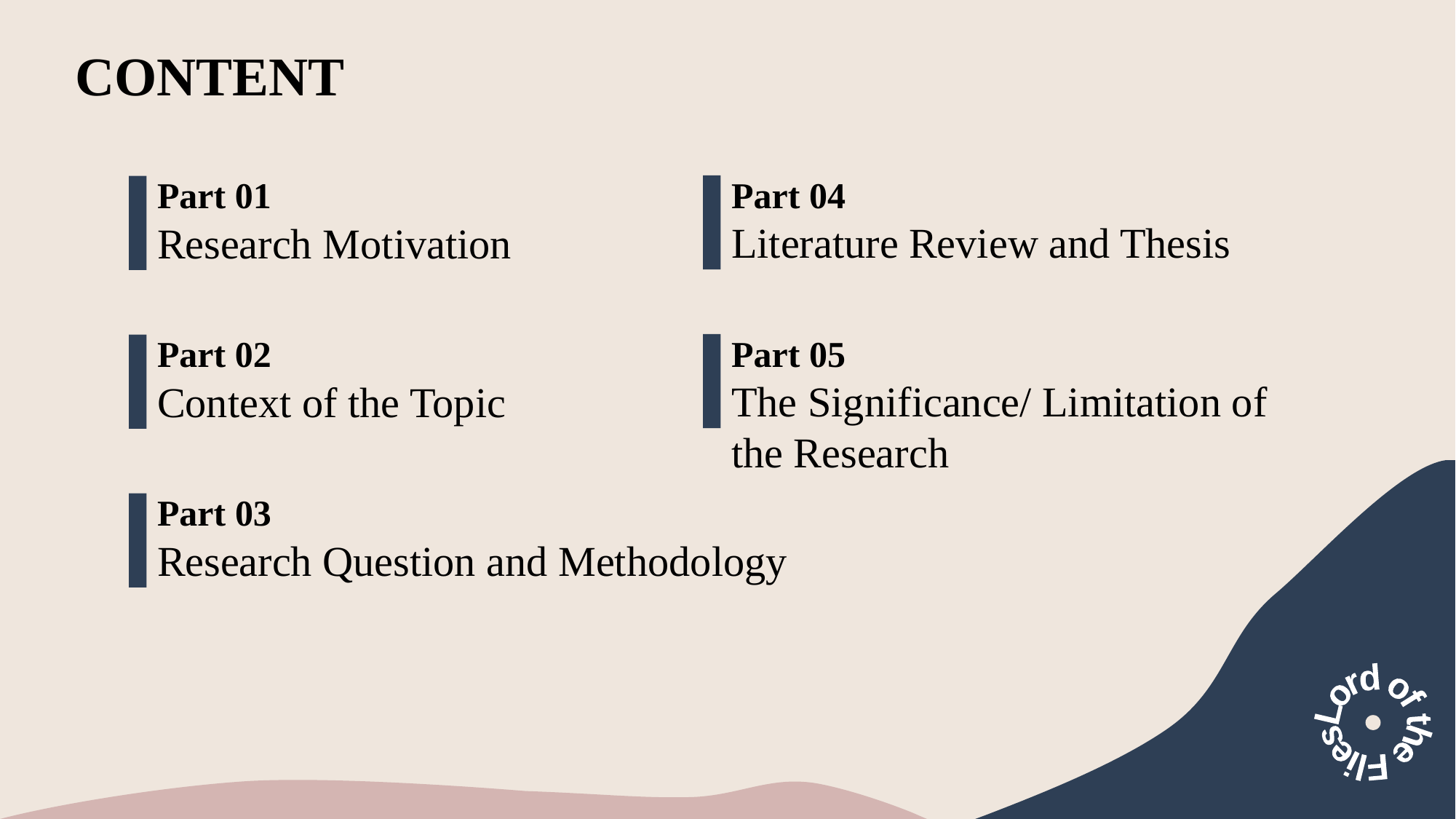

CONTENT
Part 04
Literature Review and Thesis

Part 01
Research Motivation

Part 05
The Significance/ Limitation of the Research

Part 02
Context of the Topic

Part 03
Research Question and Methodology

Lord of the Flies